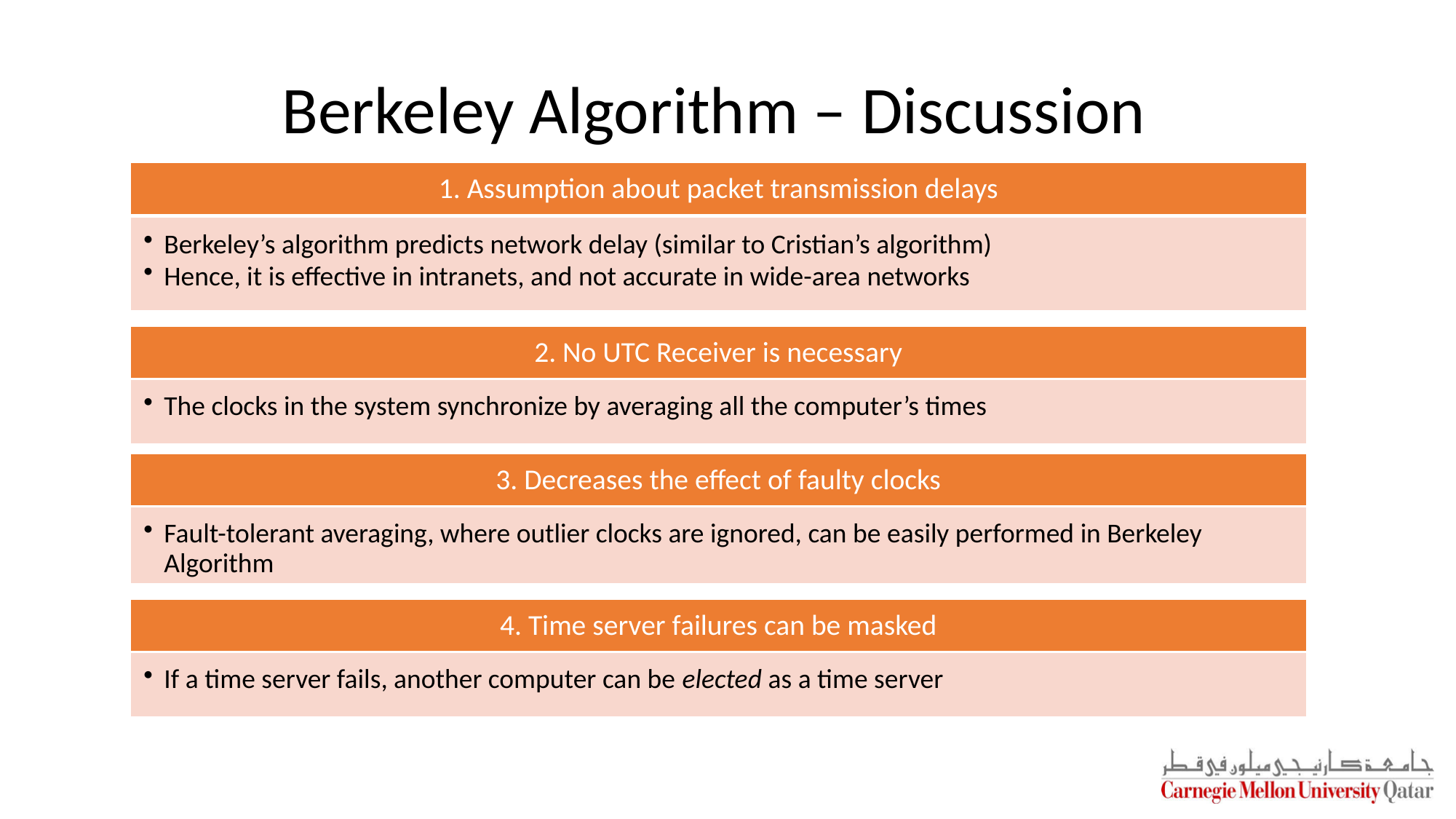

# Berkeley Algorithm – Discussion

1. Assumption about packet transmission delays

Berkeley’s algorithm predicts network delay (similar to Cristian’s algorithm)
Hence, it is effective in intranets, and not accurate in wide-area networks

2. No UTC Receiver is necessary

The clocks in the system synchronize by averaging all the computer’s times

3. Decreases the effect of faulty clocks

Fault-tolerant averaging, where outlier clocks are ignored, can be easily performed in Berkeley Algorithm

4. Time server failures can be masked

If a time server fails, another computer can be elected as a time server